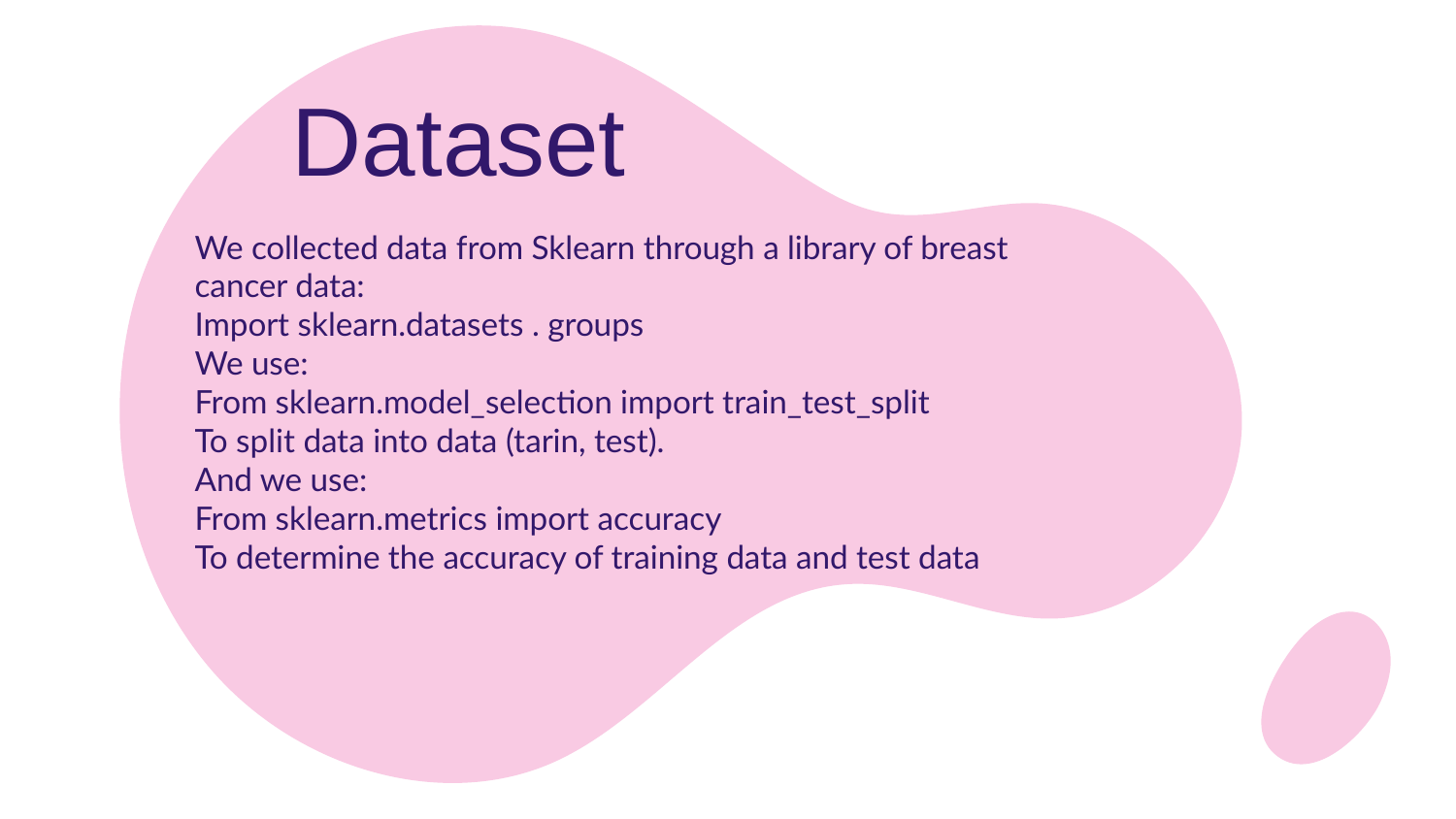

# Dataset
We collected data from Sklearn through a library of breast cancer data:
Import sklearn.datasets . groups
We use:
From sklearn.model_selection import train_test_split
To split data into data (tarin, test).
And we use:
From sklearn.metrics import accuracy
To determine the accuracy of training data and test data